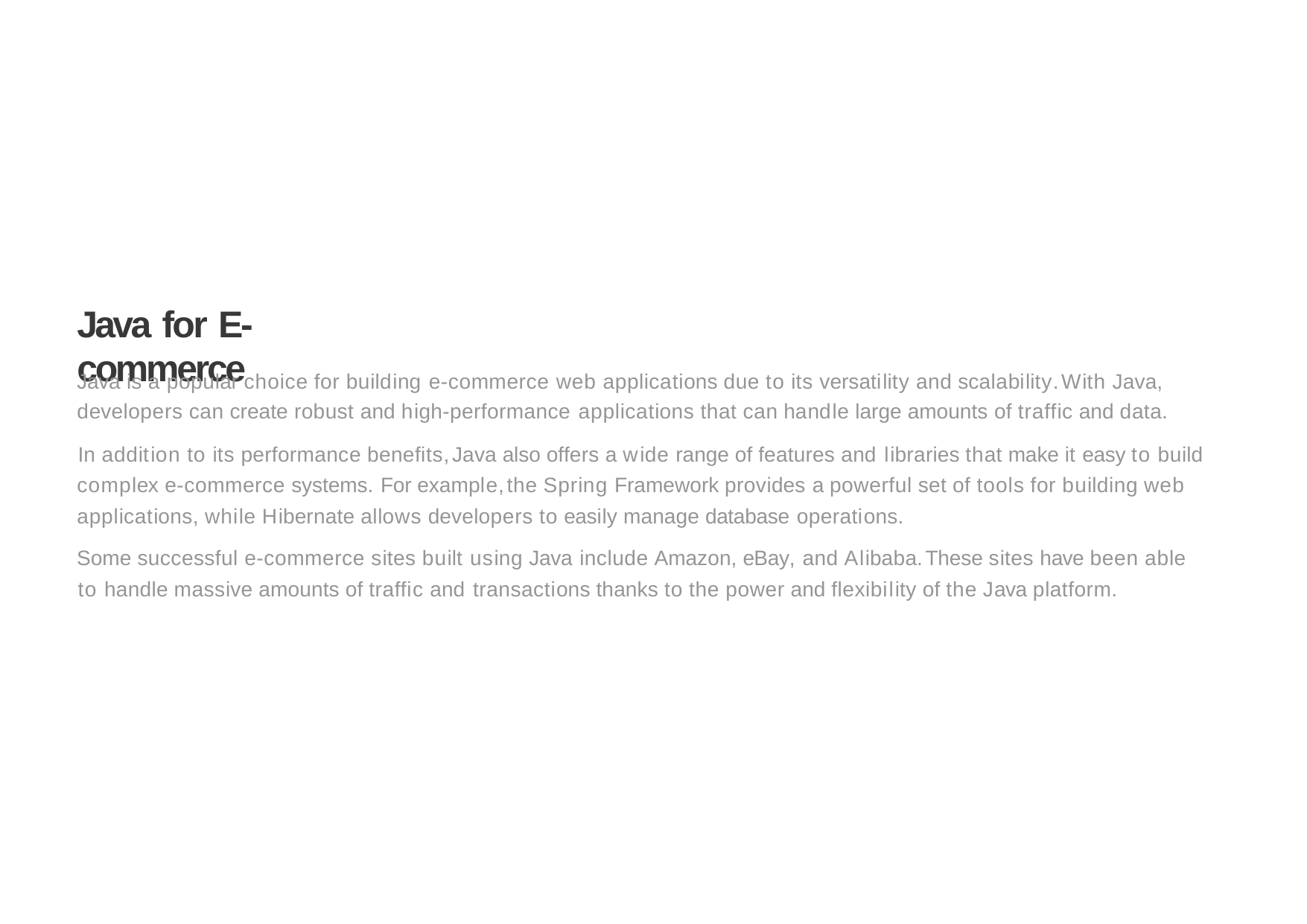

Java for E-commerce
Java is a popular choice for building e-commerce web applications due to its versatility and scalability.With Java, developers can create robust and high-performance applications that can handle large amounts of traffic and data.
In addition to its performance benefits,Java also offers a wide range of features and libraries that make it easy to build complex e-commerce systems. For example,the Spring Framework provides a powerful set of tools for building web applications, while Hibernate allows developers to easily manage database operations.
Some successful e-commerce sites built using Java include Amazon, eBay, and Alibaba.These sites have been able to handle massive amounts of traffic and transactions thanks to the power and flexibility of the Java platform.